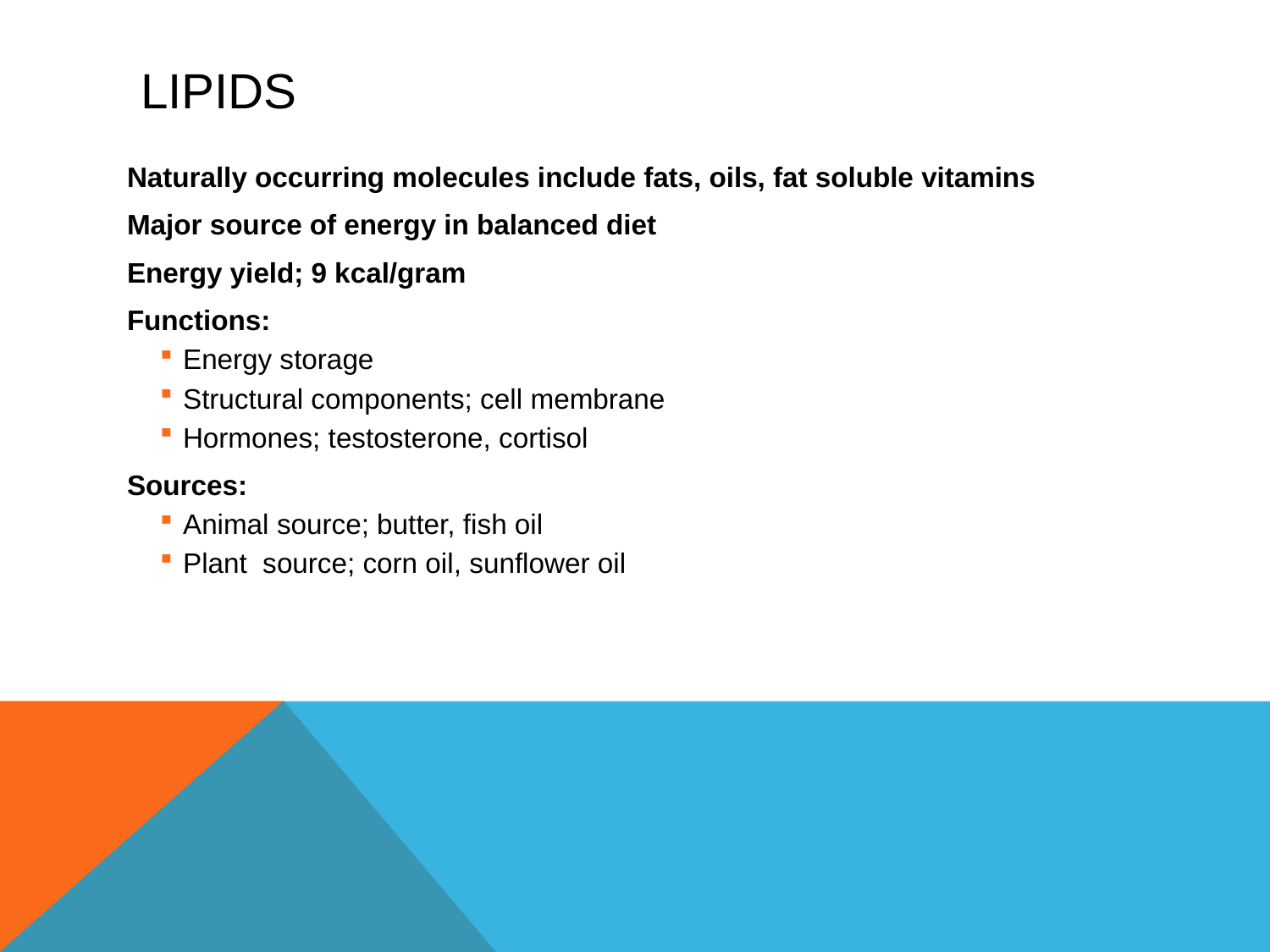

# Lipids
Naturally occurring molecules include fats, oils, fat soluble vitamins
Major source of energy in balanced diet
Energy yield; 9 kcal/gram
Functions:
Energy storage
Structural components; cell membrane
Hormones; testosterone, cortisol
Sources:
Animal source; butter, fish oil
Plant  source; corn oil, sunflower oil